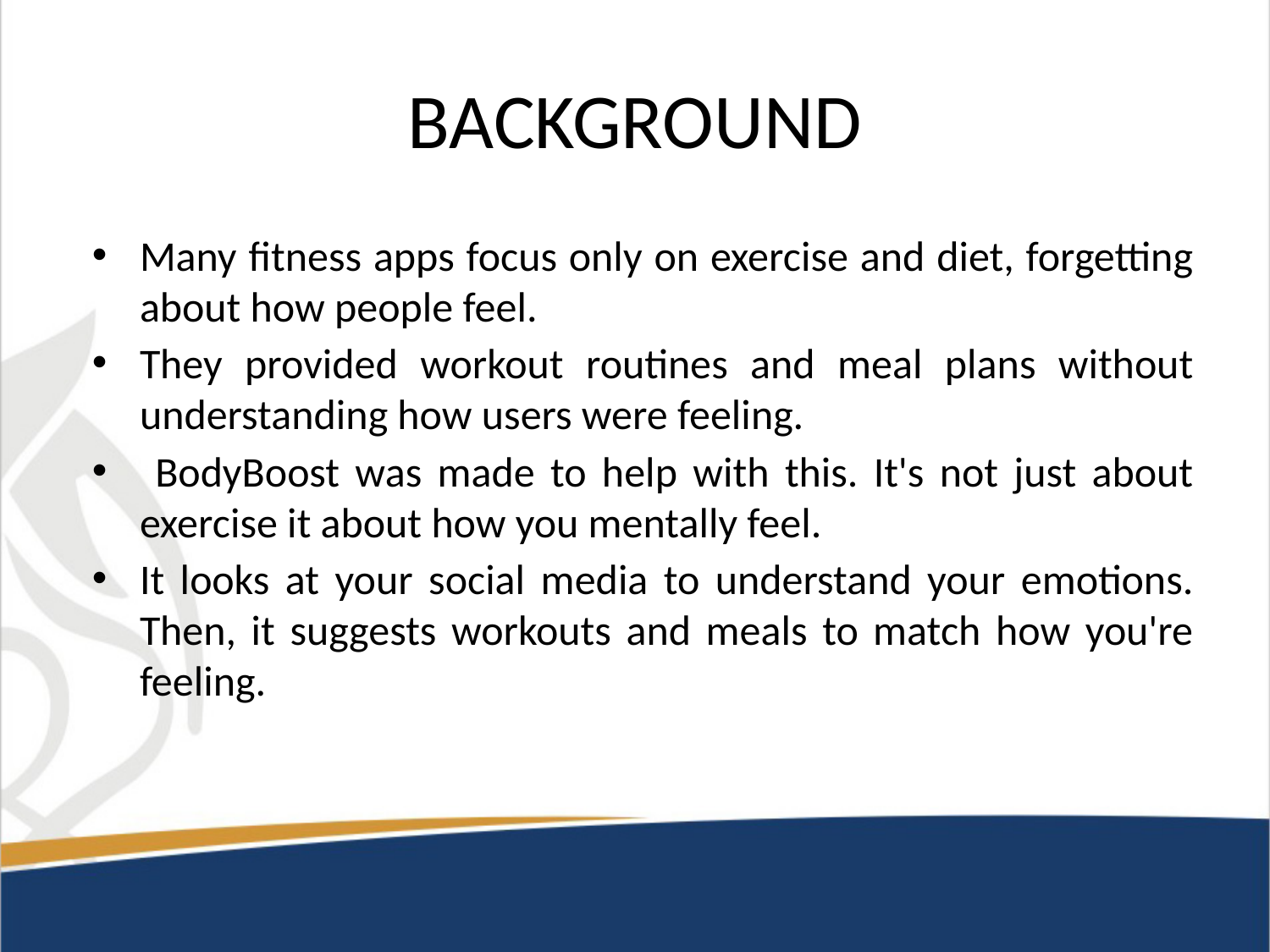

# BACKGROUND
Many fitness apps focus only on exercise and diet, forgetting about how people feel.
They provided workout routines and meal plans without understanding how users were feeling.
 BodyBoost was made to help with this. It's not just about exercise it about how you mentally feel.
It looks at your social media to understand your emotions. Then, it suggests workouts and meals to match how you're feeling.